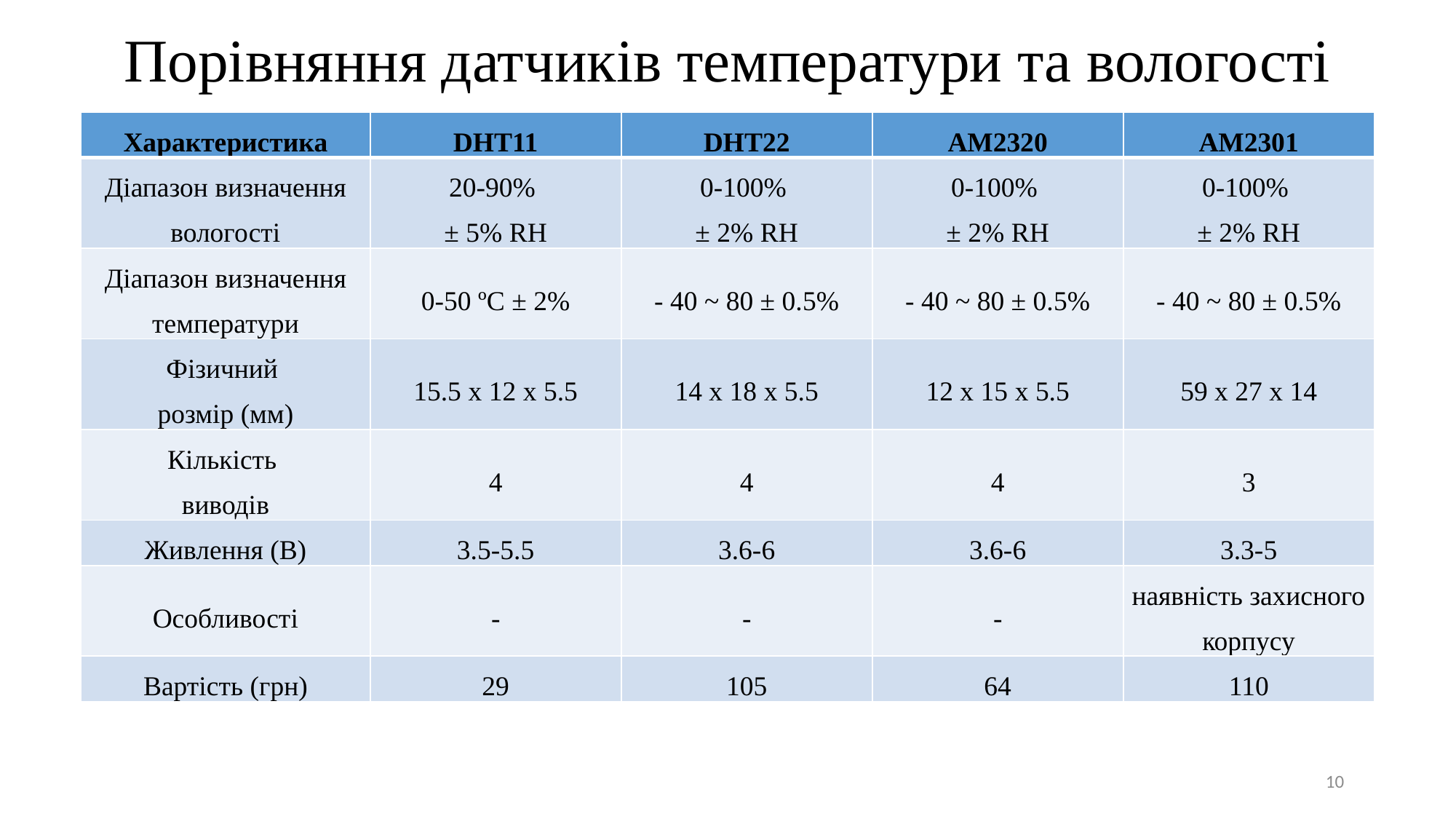

# Порівняння датчиків температури та вологості
| Характеристика | DHT11 | DHT22 | AM2320 | AM2301 |
| --- | --- | --- | --- | --- |
| Діапазон визначення вологості | 20-90% ± 5% RH | 0-100% ± 2% RH | 0-100% ± 2% RH | 0-100% ± 2% RH |
| Діапазон визначення температури | 0-50 ºC ± 2% | - 40 ~ 80 ± 0.5% | - 40 ~ 80 ± 0.5% | - 40 ~ 80 ± 0.5% |
| Фізичний розмір (мм) | 15.5 х 12 х 5.5 | 14 х 18 х 5.5 | 12 x 15 х 5.5 | 59 x 27 x 14 |
| Кількість виводів | 4 | 4 | 4 | 3 |
| Живлення (В) | 3.5-5.5 | 3.6-6 | 3.6-6 | 3.3-5 |
| Особливості | - | - | - | наявність захисного корпусу |
| Вартість (грн) | 29 | 105 | 64 | 110 |
10